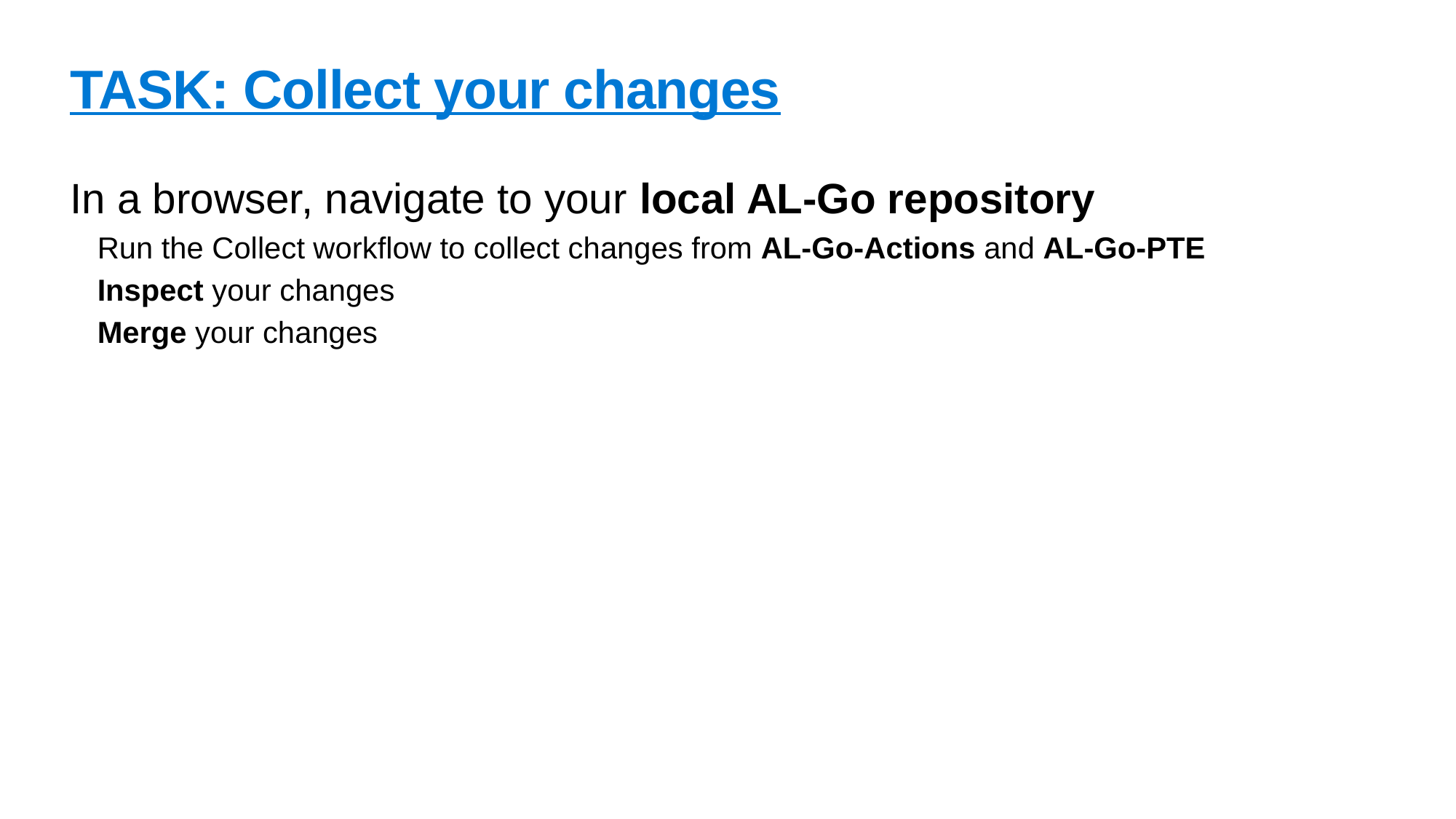

# TASK: Collect your changes
In a browser, navigate to your local AL-Go repository
Run the Collect workflow to collect changes from AL-Go-Actions and AL-Go-PTE
Inspect your changes
Merge your changes